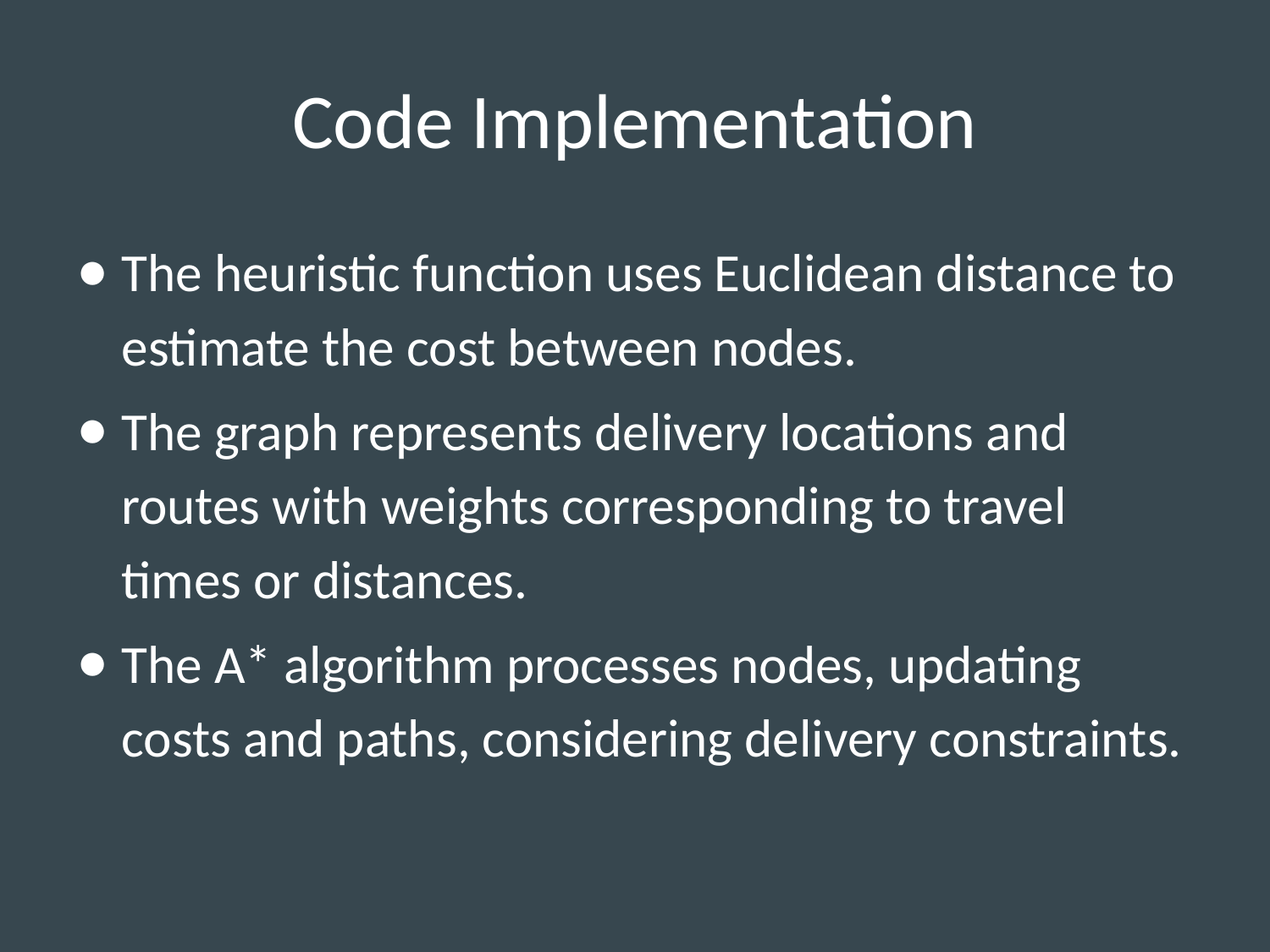

# Code Implementation
The heuristic function uses Euclidean distance to estimate the cost between nodes.
The graph represents delivery locations and routes with weights corresponding to travel times or distances.
The A* algorithm processes nodes, updating costs and paths, considering delivery constraints.